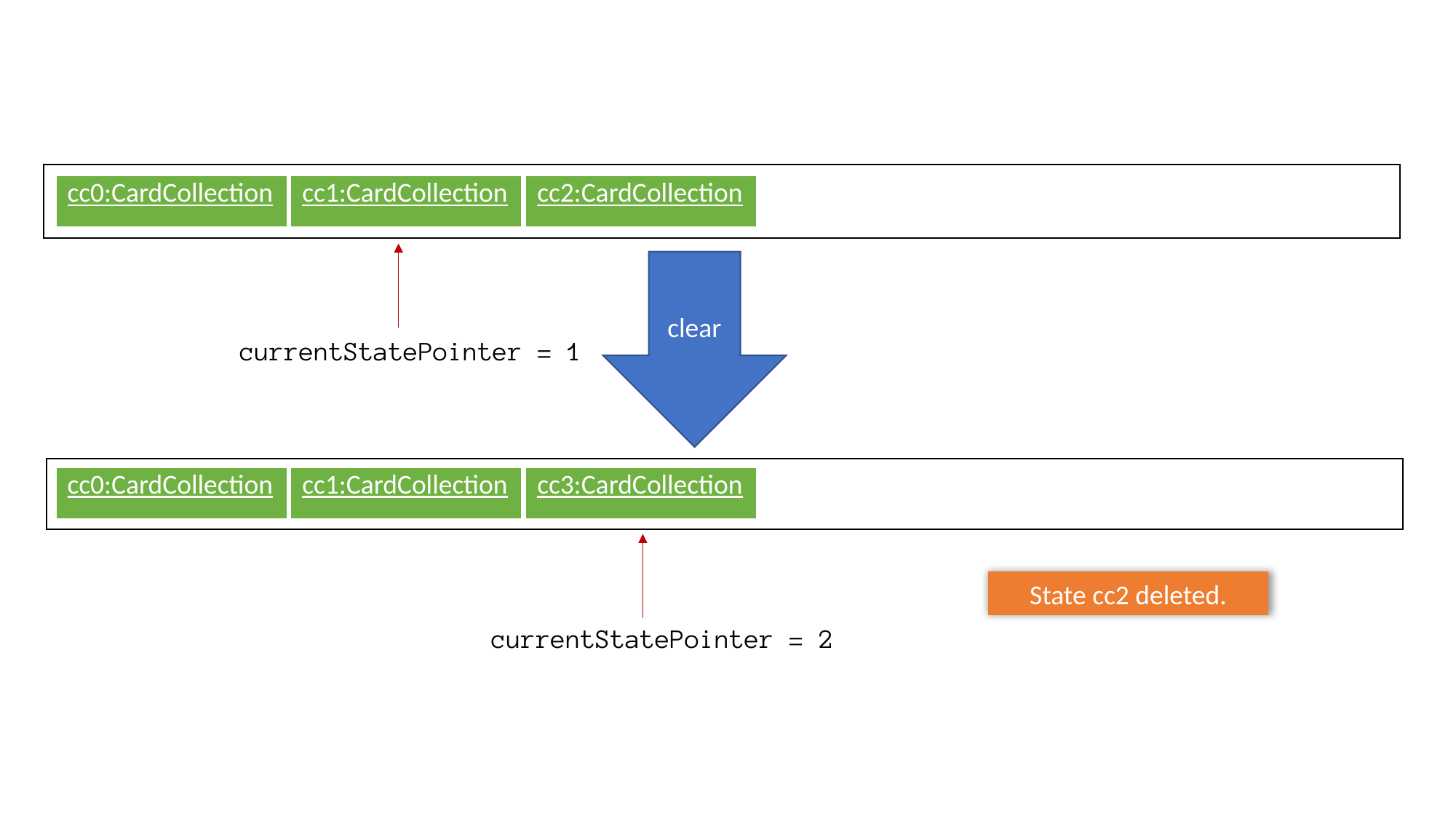

| cc0:CardCollection |
| --- |
| cc1:CardCollection |
| --- |
| cc2:CardCollection |
| --- |
clear
currentStatePointer = 1

| cc0:CardCollection |
| --- |
| cc1:CardCollection |
| --- |
| cc3:CardCollection |
| --- |
State cc2 deleted.
currentStatePointer = 2